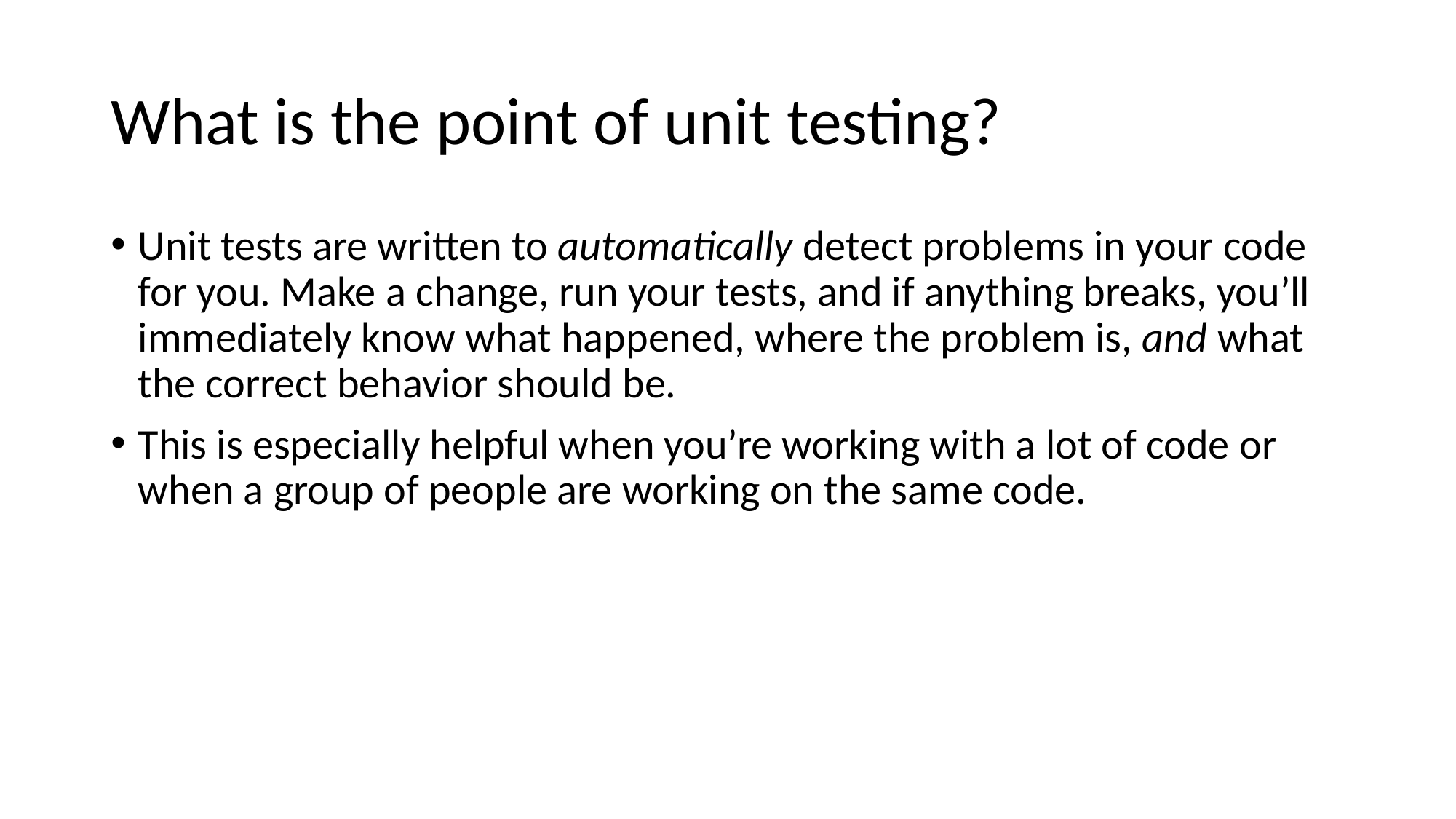

# What is the point of unit testing?
Unit tests are written to automatically detect problems in your code for you. Make a change, run your tests, and if anything breaks, you’ll immediately know what happened, where the problem is, and what the correct behavior should be.
This is especially helpful when you’re working with a lot of code or when a group of people are working on the same code.